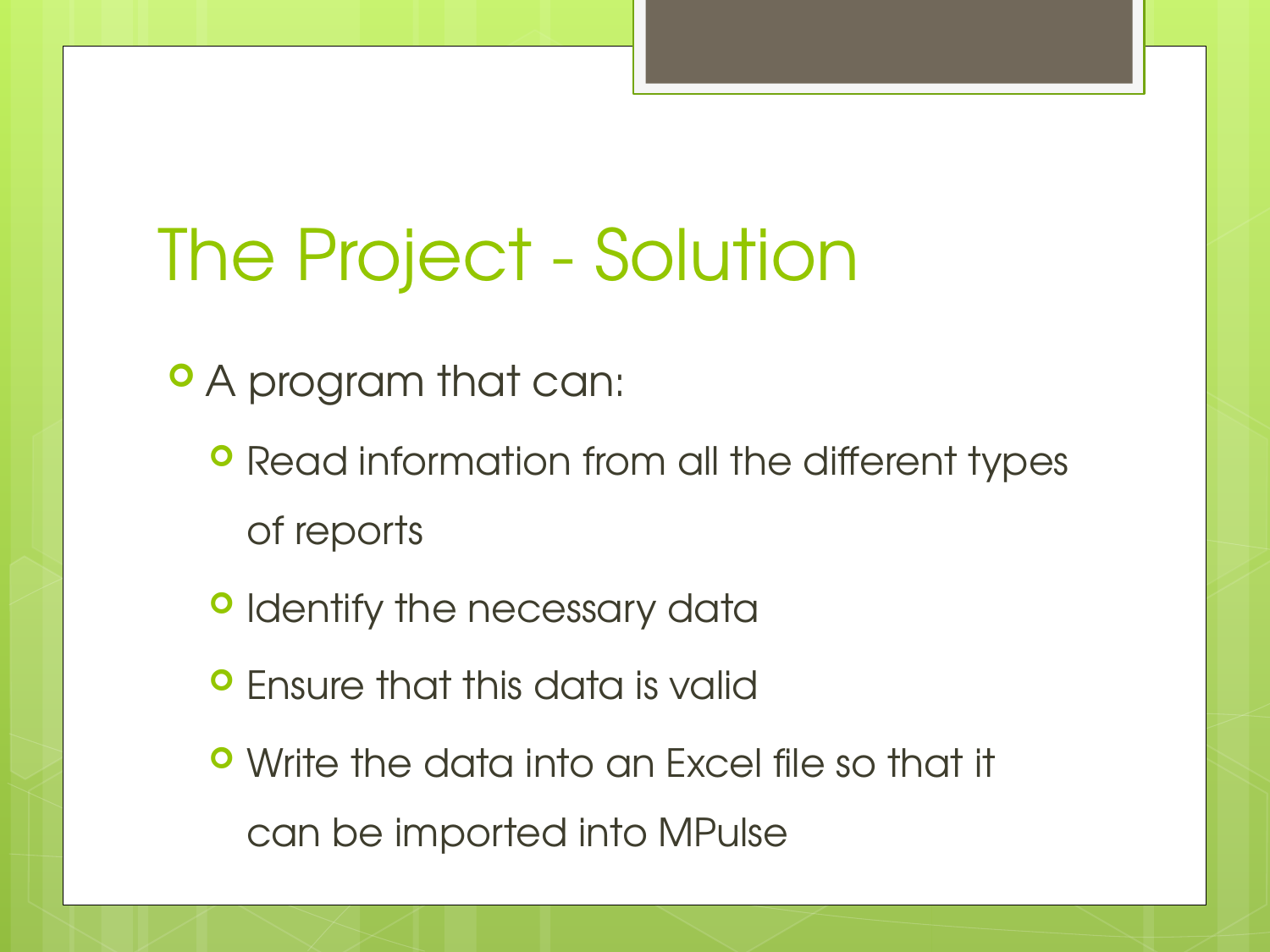

# The Project - Solution
A program that can:
Read information from all the different types of reports
Identify the necessary data
Ensure that this data is valid
Write the data into an Excel file so that it can be imported into MPulse